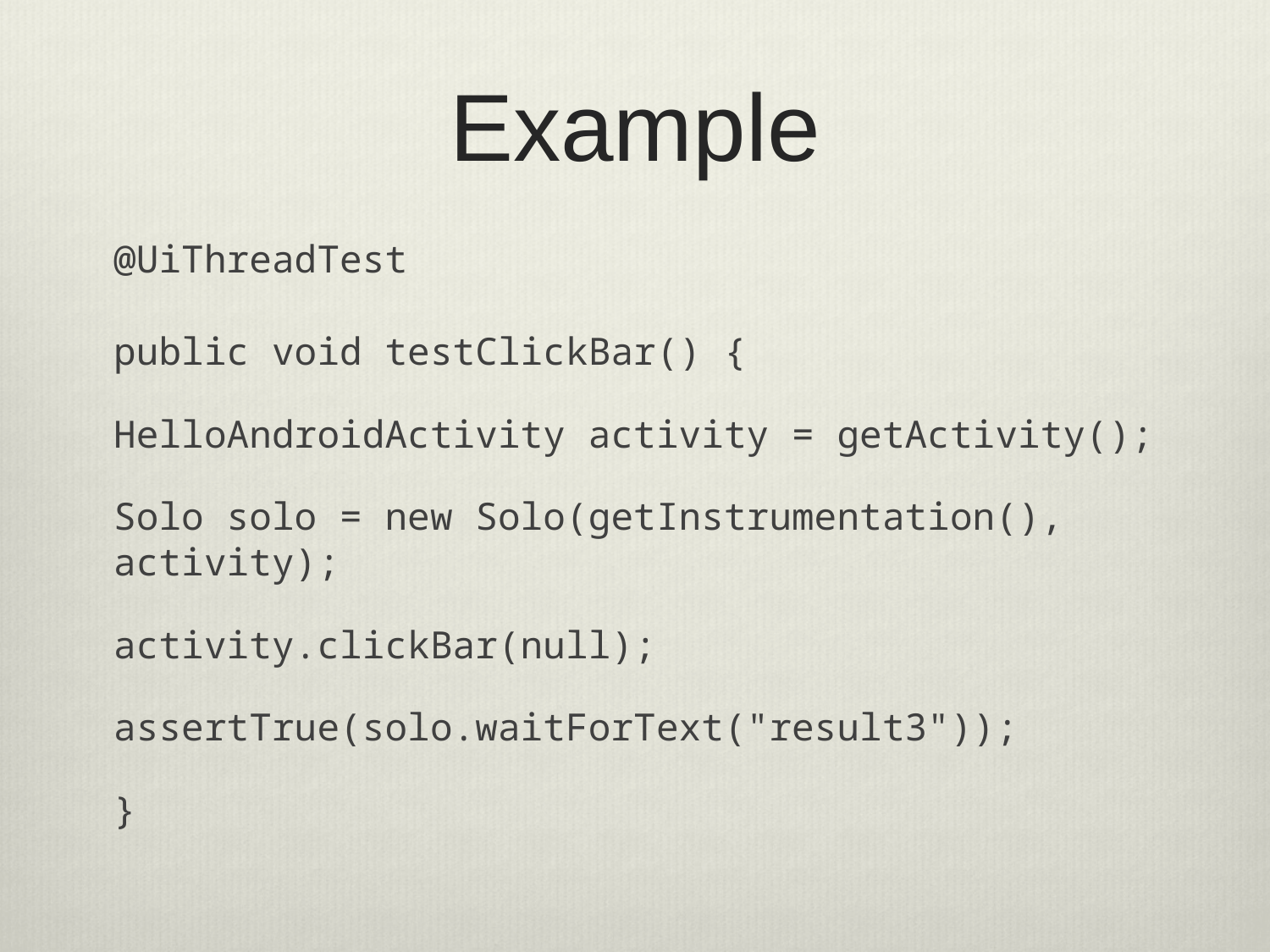

# Example
@UiThreadTest
public void testClickBar() {
HelloAndroidActivity activity = getActivity();
Solo solo = new Solo(getInstrumentation(), activity);
activity.clickBar(null);
assertTrue(solo.waitForText("result3"));
}